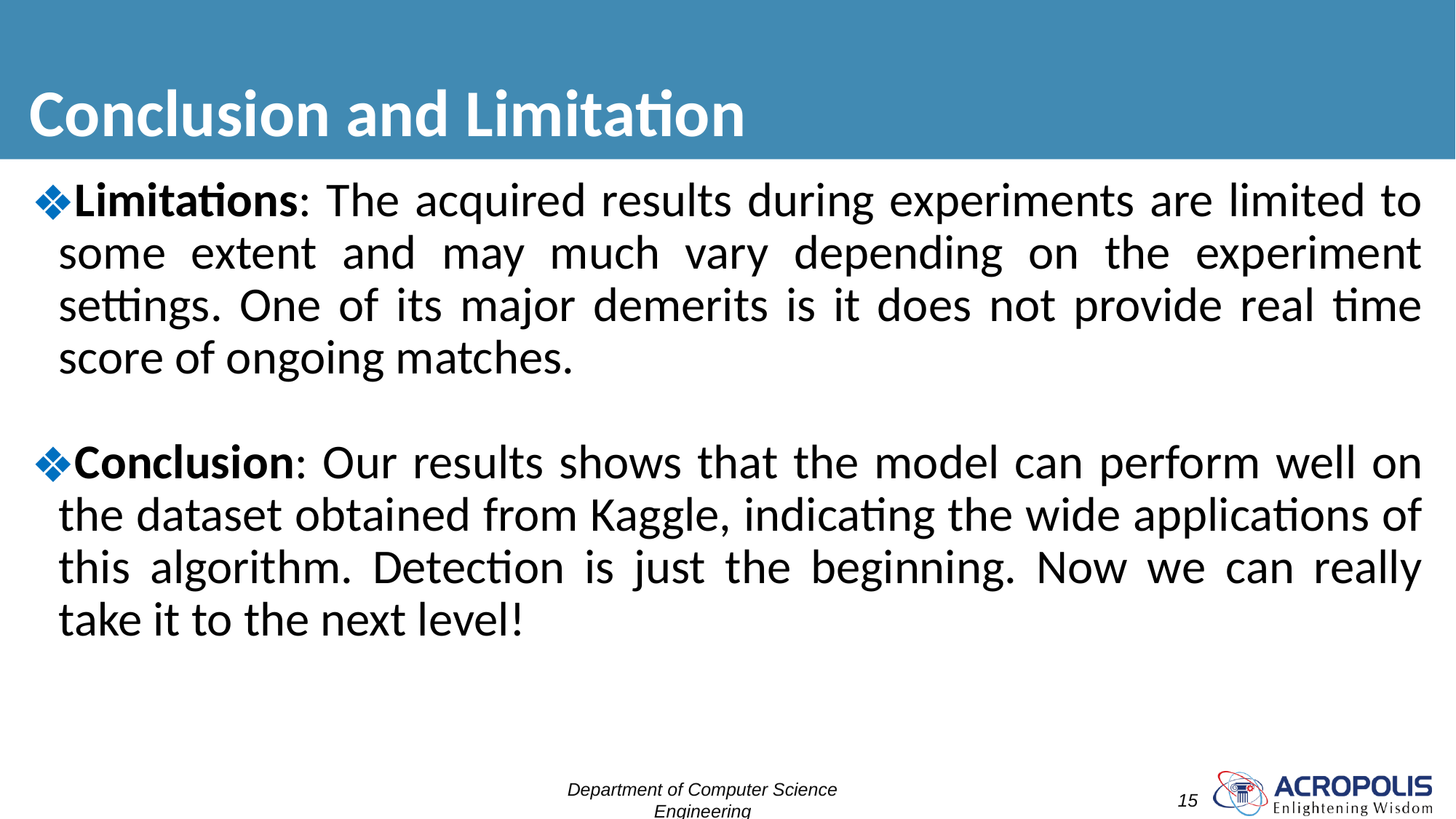

# Conclusion and Limitation
Limitations: The acquired results during experiments are limited to some extent and may much vary depending on the experiment settings. One of its major demerits is it does not provide real time score of ongoing matches.

Conclusion: Our results shows that the model can perform well on the dataset obtained from Kaggle, indicating the wide applications of this algorithm. Detection is just the beginning. Now we can really take it to the next level!

Department of Computer Science Engineering
15